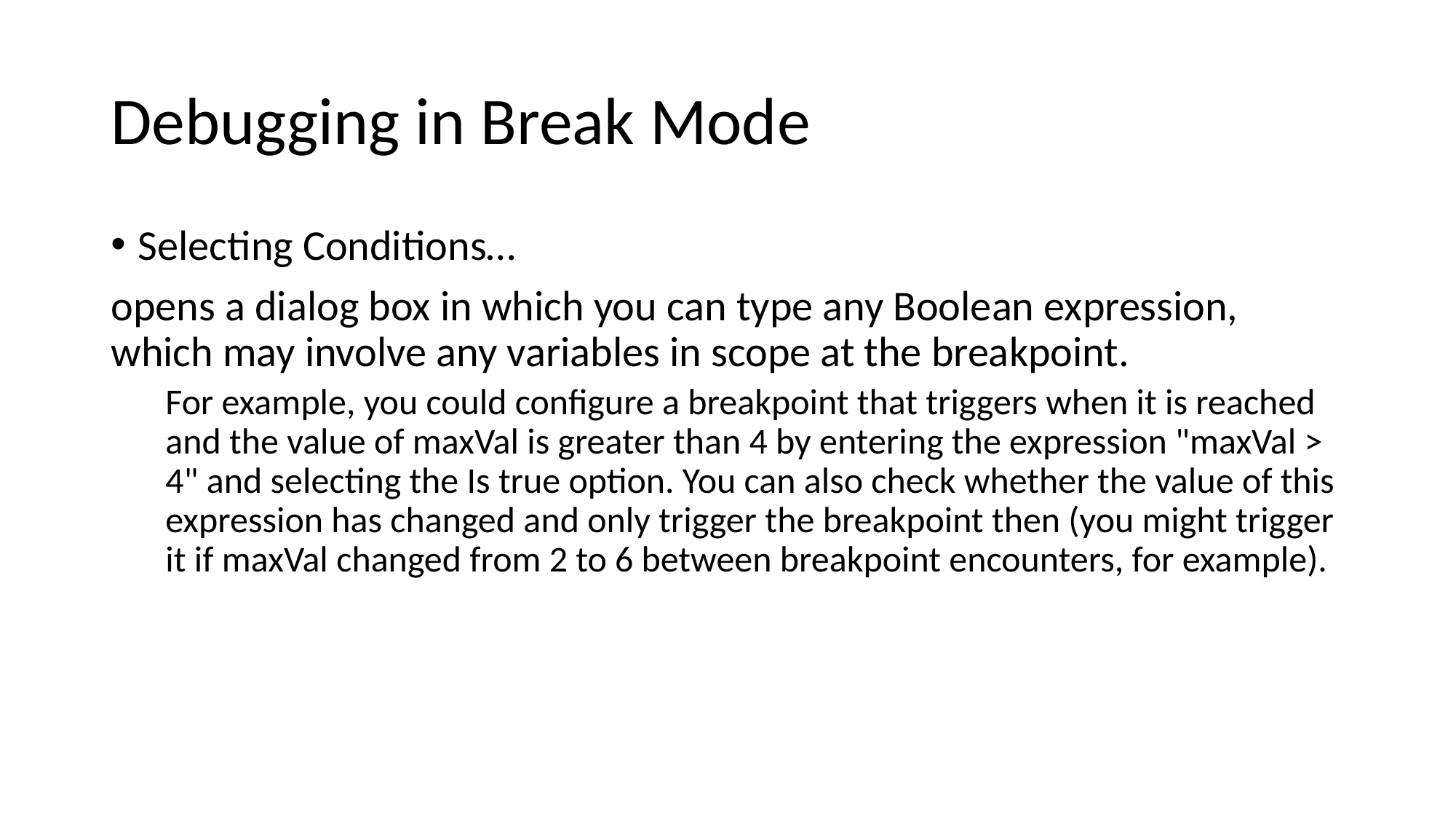

# Debugging in Break Mode
Selecting Conditions…
opens a dialog box in which you can type any Boolean expression, which may involve any variables in scope at the breakpoint.
For example, you could configure a breakpoint that triggers when it is reached and the value of maxVal is greater than 4 by entering the expression "maxVal > 4" and selecting the Is true option. You can also check whether the value of this expression has changed and only trigger the breakpoint then (you might trigger it if maxVal changed from 2 to 6 between breakpoint encounters, for example).